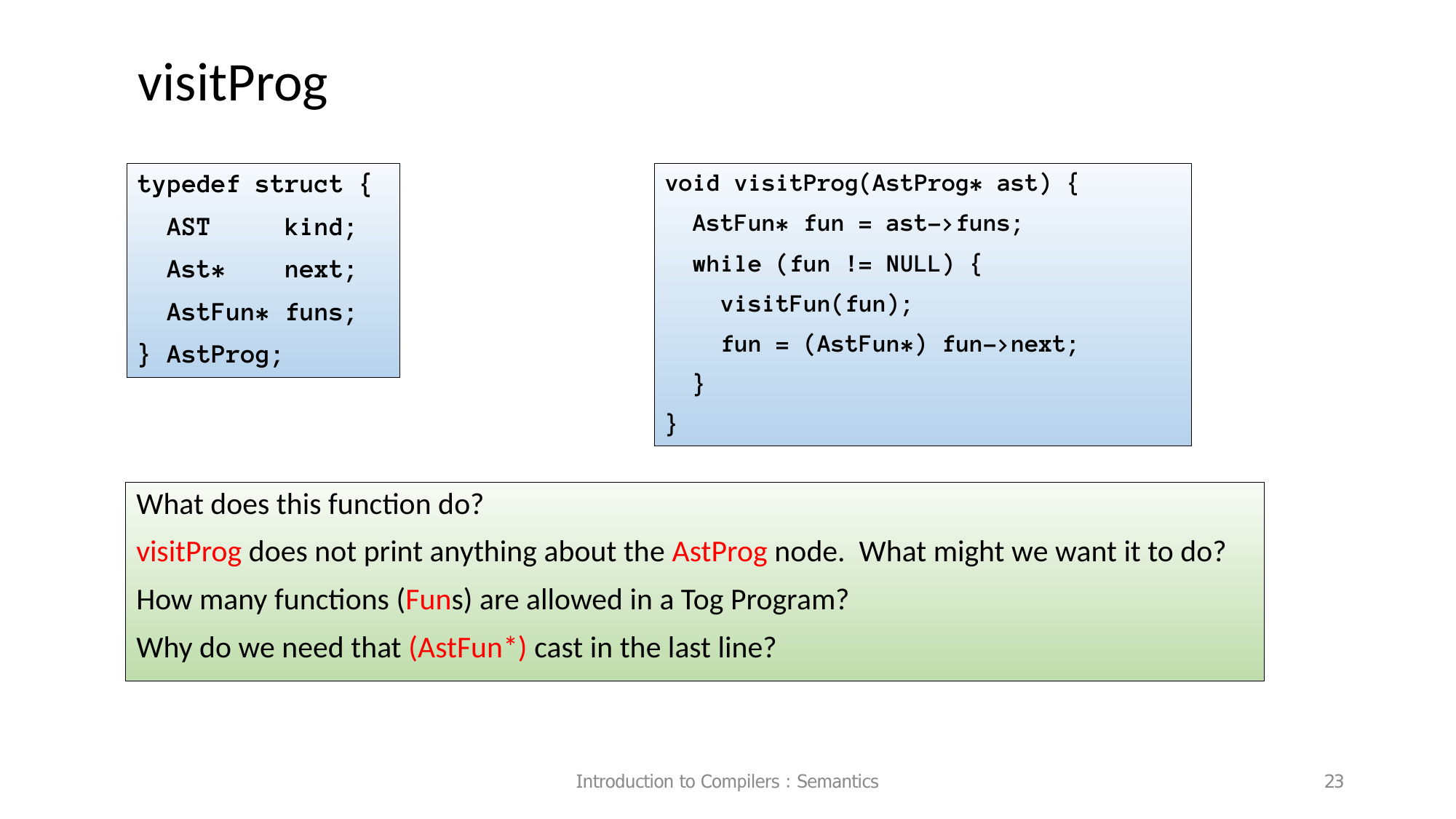

# visitProg
typedef struct {
  AST     kind;
  Ast*    next;
  AstFun* funs;
} AstProg;
void visitProg(AstProg* ast) {
  AstFun* fun = ast->funs;
  while (fun != NULL) {
    visitFun(fun);
    fun = (AstFun*) fun->next;
  }
}
What does this function do?
visitProg does not print anything about the AstProg node.  What might we want it to do?
How many functions (Funs) are allowed in a Tog Program?
Why do we need that (AstFun*) cast in the last line?

Introduction to Compilers : Semantics
23